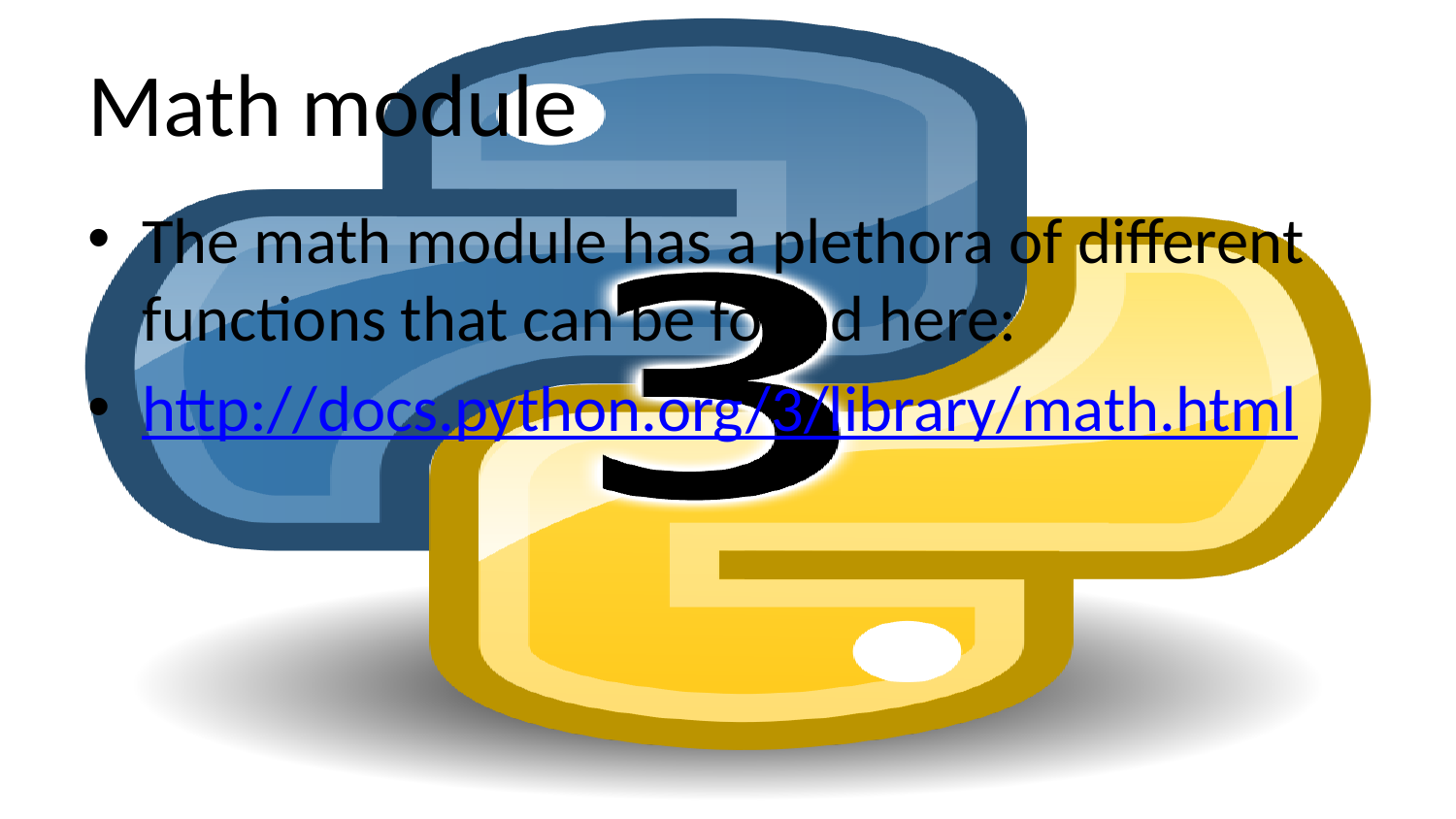

# Math module
The math module has a plethora of different functions that can be found here:
http://docs.python.org/3/library/math.html